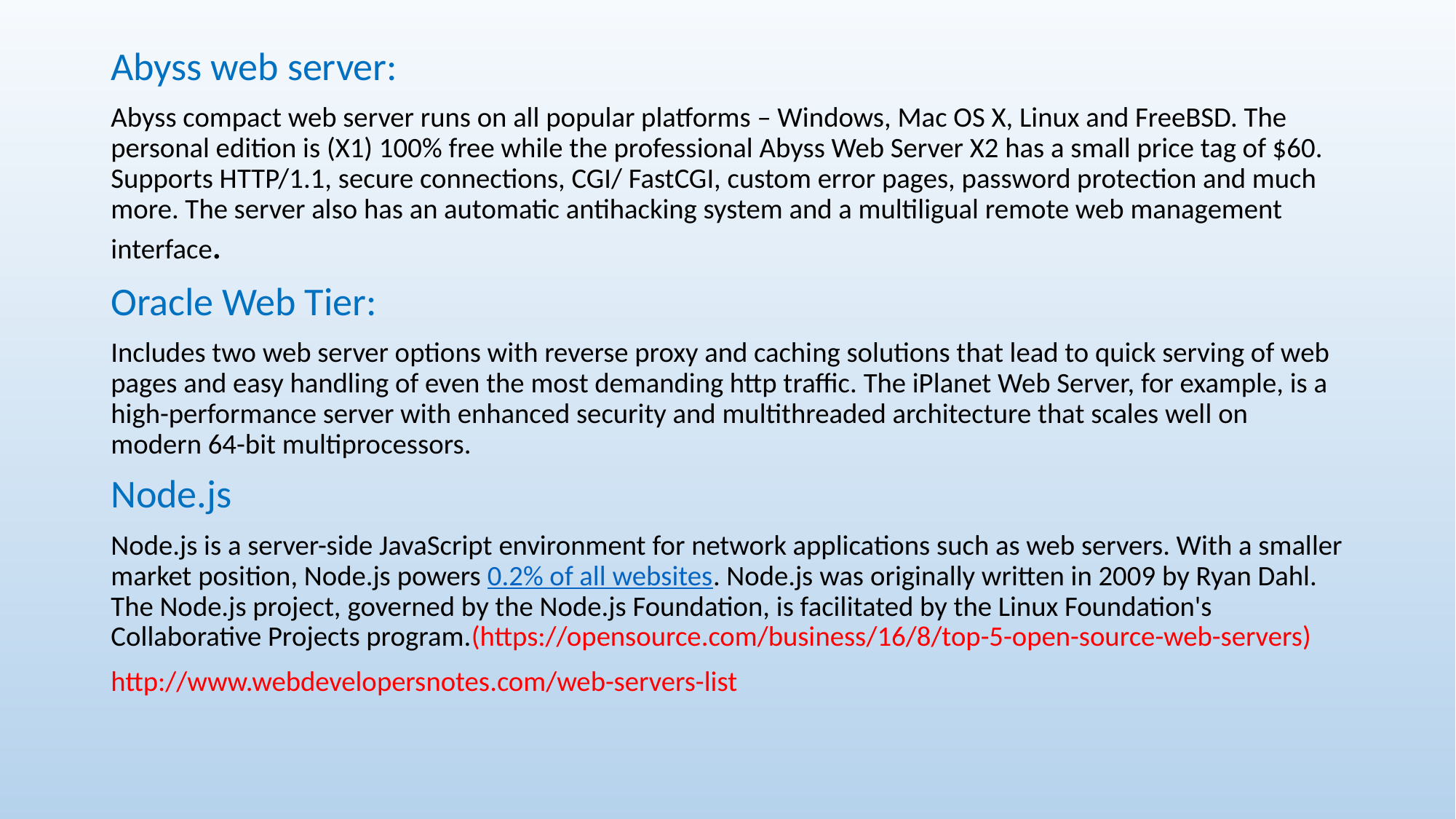

Abyss web server:
Abyss compact web server runs on all popular platforms – Windows, Mac OS X, Linux and FreeBSD. The personal edition is (X1) 100% free while the professional Abyss Web Server X2 has a small price tag of $60. Supports HTTP/1.1, secure connections, CGI/ FastCGI, custom error pages, password protection and much more. The server also has an automatic antihacking system and a multiligual remote web management interface.
Oracle Web Tier:
Includes two web server options with reverse proxy and caching solutions that lead to quick serving of web pages and easy handling of even the most demanding http traffic. The iPlanet Web Server, for example, is a high-performance server with enhanced security and multithreaded architecture that scales well on modern 64-bit multiprocessors.
Node.js
Node.js is a server-side JavaScript environment for network applications such as web servers. With a smaller market position, Node.js powers 0.2% of all websites. Node.js was originally written in 2009 by Ryan Dahl. The Node.js project, governed by the Node.js Foundation, is facilitated by the Linux Foundation's Collaborative Projects program.(https://opensource.com/business/16/8/top-5-open-source-web-servers)
http://www.webdevelopersnotes.com/web-servers-list

#